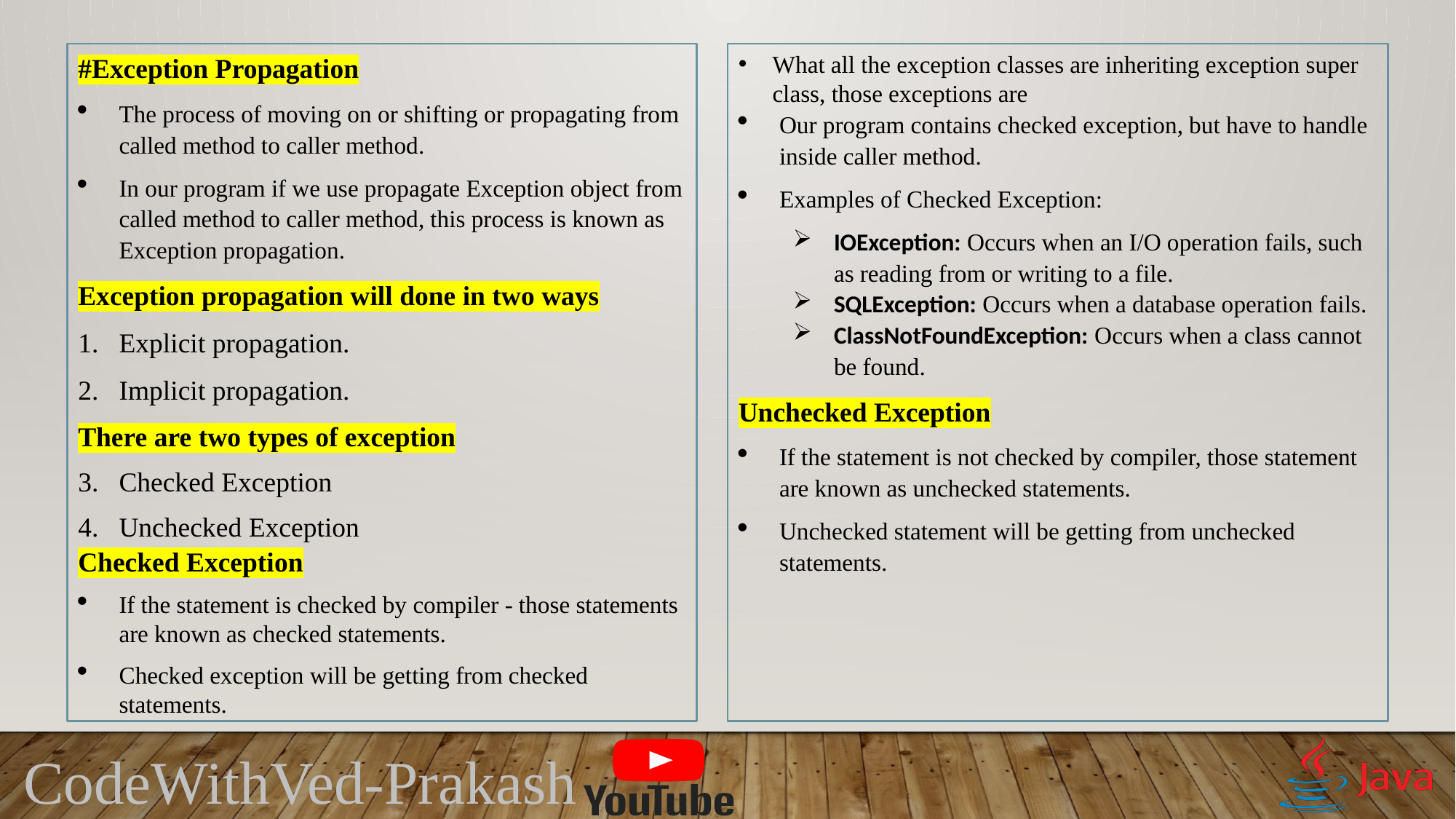

#Exception Propagation
The process of moving on or shifting or propagating from called method to caller method.
In our program if we use propagate Exception object from called method to caller method, this process is known as Exception propagation.
Exception propagation will done in two ways
Explicit propagation.
Implicit propagation.
There are two types of exception
Checked Exception
Unchecked Exception
Checked Exception
If the statement is checked by compiler - those statements are known as checked statements.
Checked exception will be getting from checked statements.
What all the exception classes are inheriting exception super class, those exceptions are
Our program contains checked exception, but have to handle inside caller method.
Examples of Checked Exception:
IOException: Occurs when an I/O operation fails, such as reading from or writing to a file.
SQLException: Occurs when a database operation fails.
ClassNotFoundException: Occurs when a class cannot be found.
Unchecked Exception
If the statement is not checked by compiler, those statement are known as unchecked statements.
Unchecked statement will be getting from unchecked statements.